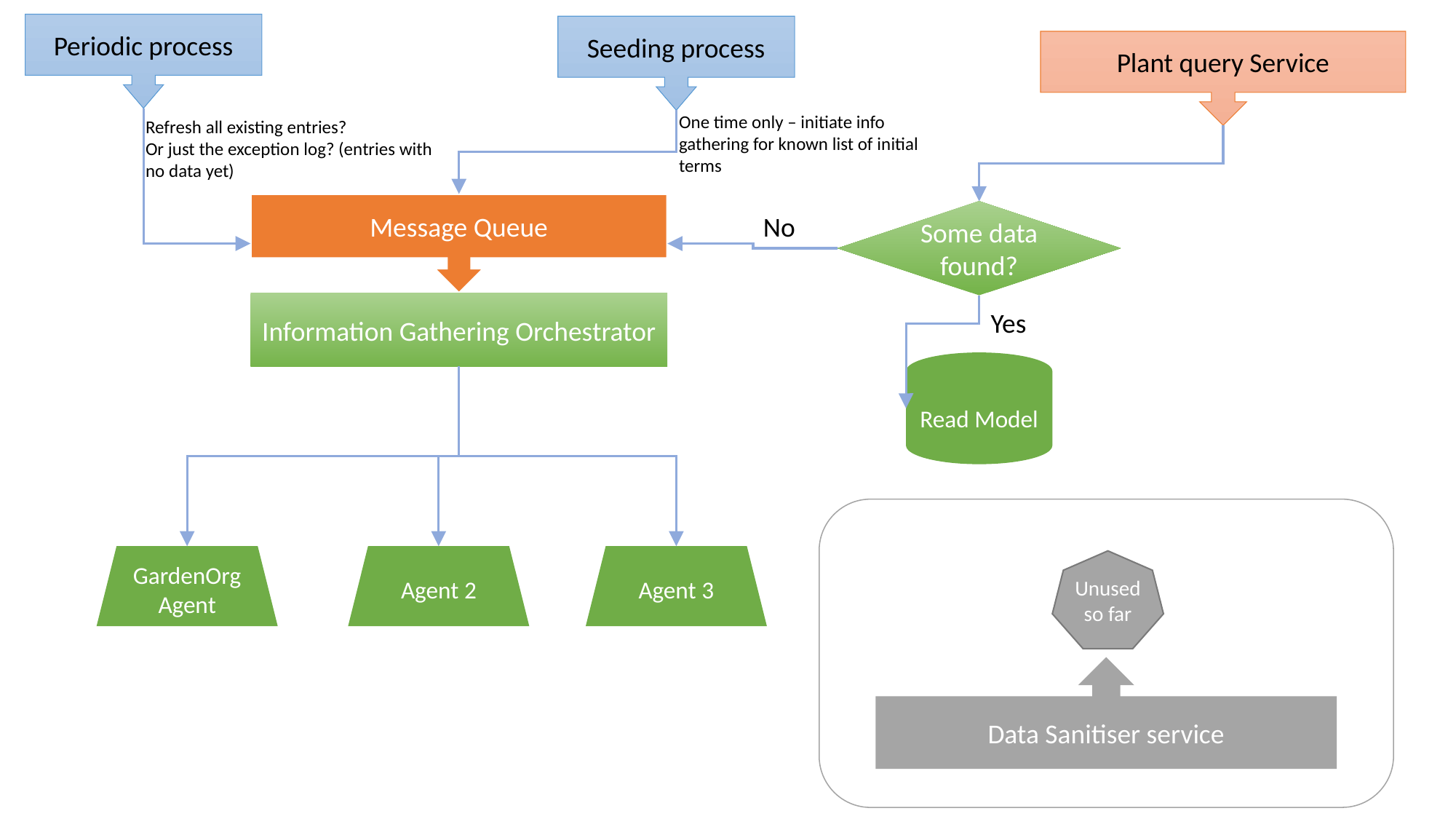

Periodic process
Seeding process
Plant query Service
One time only – initiate info gathering for known list of initial terms
Refresh all existing entries?
Or just the exception log? (entries with no data yet)
Message Queue
Some data found?
No
Information Gathering Orchestrator
Yes
Read Model

GardenOrg Agent
Agent 2
Agent 3
Unused so far
Data Sanitiser service